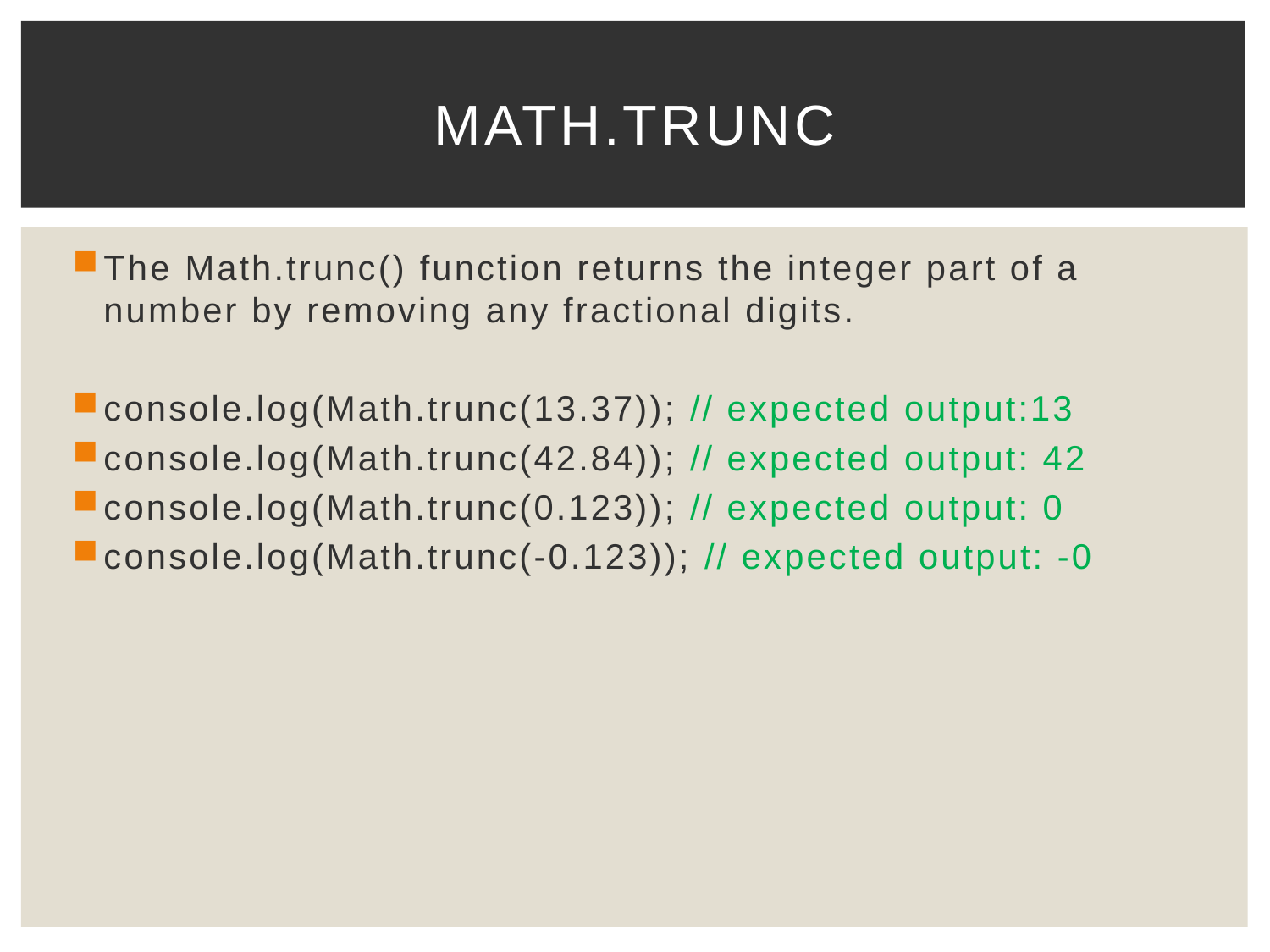

# Math.trunc
The Math.trunc() function returns the integer part of a number by removing any fractional digits.

console.log(Math.trunc(13.37)); // expected output:13
console.log(Math.trunc(42.84)); // expected output: 42
console.log(Math.trunc(0.123)); // expected output: 0
console.log(Math.trunc(-0.123)); // expected output: -0